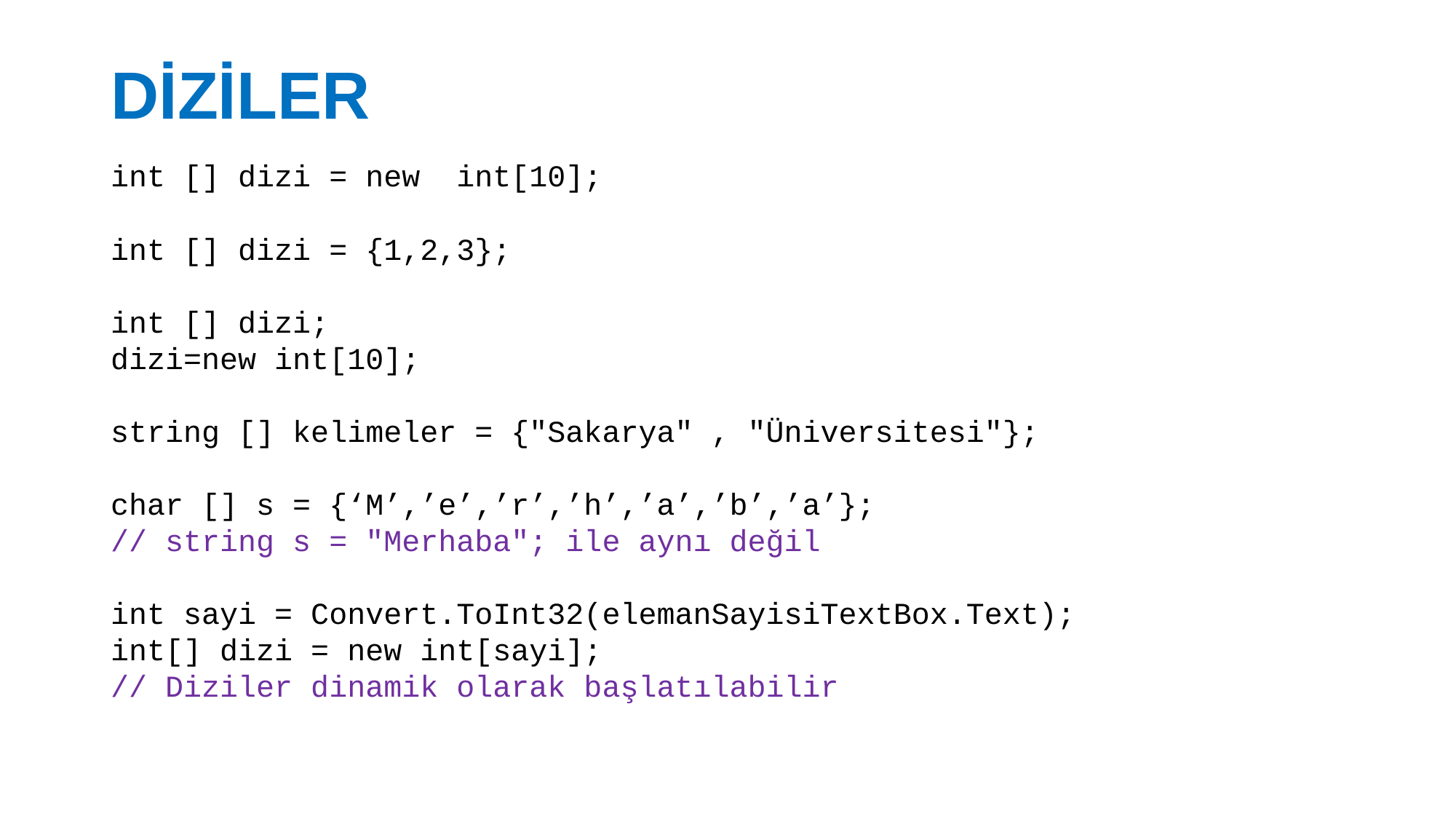

# DİZİLER
int [] dizi = new  int[10];

int [] dizi = {1,2,3};

int [] dizi;
dizi=new int[10];

string [] kelimeler = {"Sakarya" , "Üniversitesi"};

char [] s = {‘M’,’e’,’r’,’h’,’a’,’b’,’a’};
// string s = "Merhaba"; ile aynı değil

int sayi = Convert.ToInt32(elemanSayisiTextBox.Text);
int[] dizi = new int[sayi];
// Diziler dinamik olarak başlatılabilir
20.03.2018
20